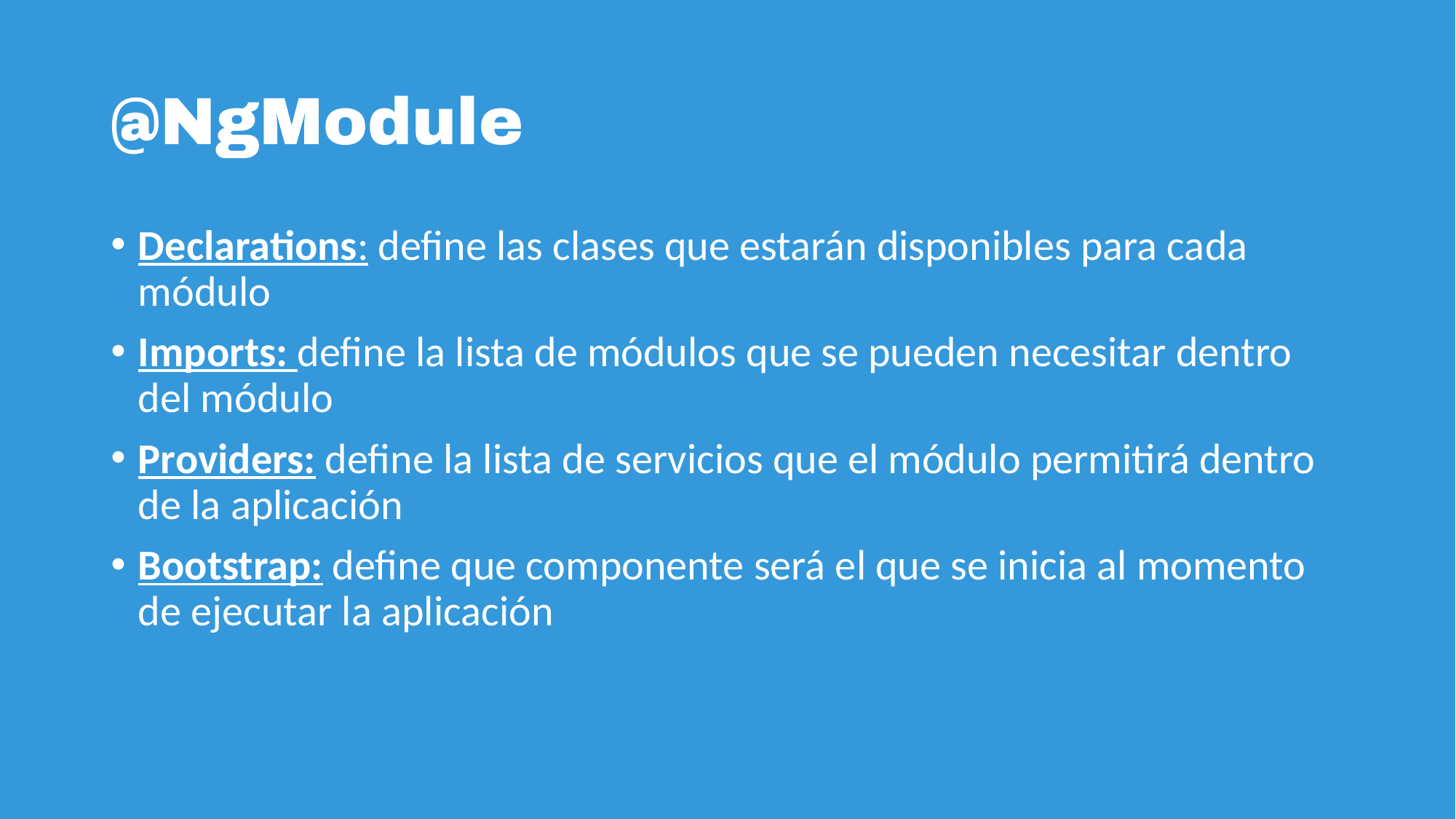

# @NgModule
Declarations: define las clases que estarán disponibles para cada módulo
Imports: define la lista de módulos que se pueden necesitar dentro del módulo
Providers: define la lista de servicios que el módulo permitirá dentro de la aplicación
Bootstrap: define que componente será el que se inicia al momento de ejecutar la aplicación